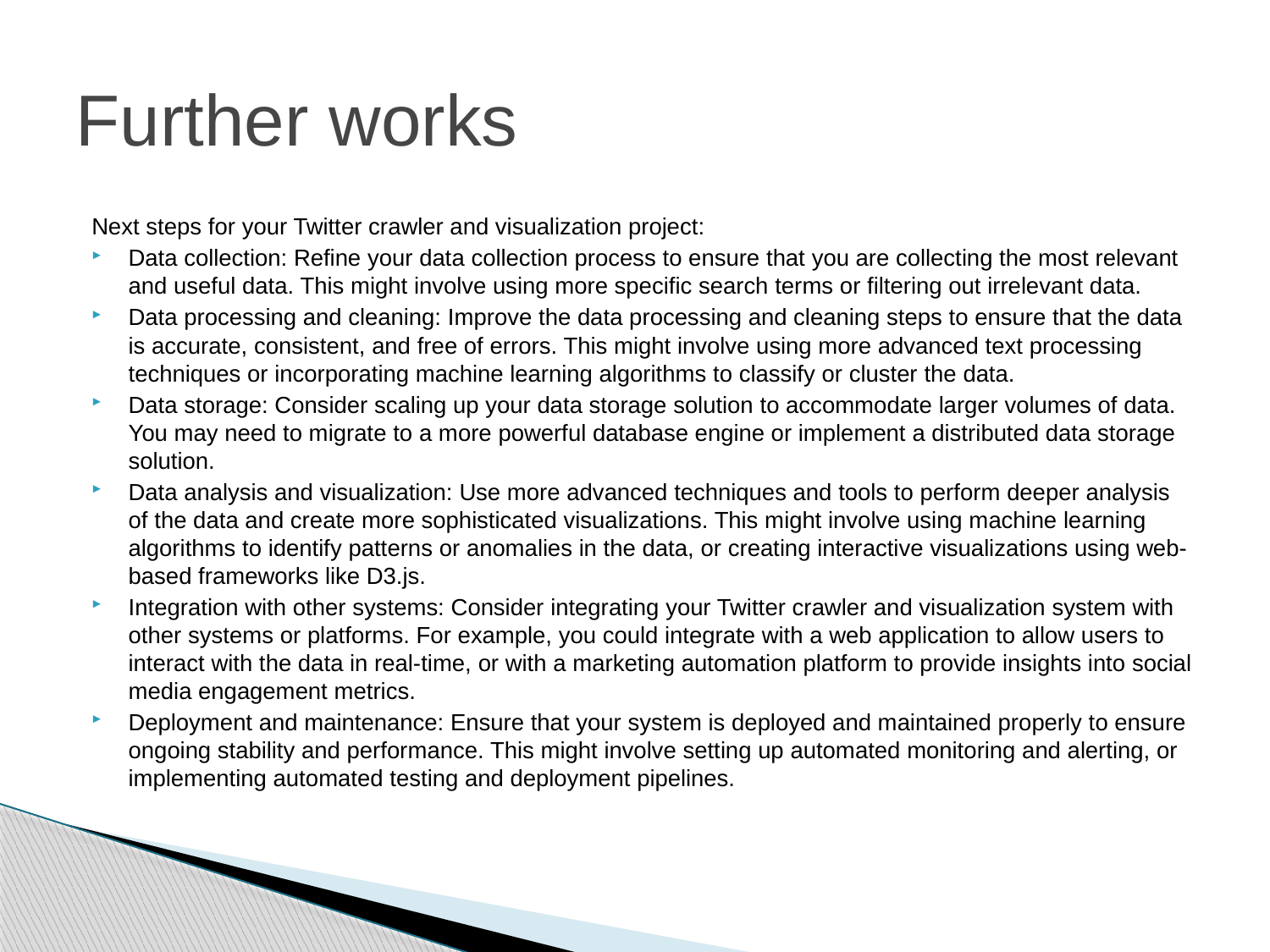

# Further works
Next steps for your Twitter crawler and visualization project:
Data collection: Refine your data collection process to ensure that you are collecting the most relevant and useful data. This might involve using more specific search terms or filtering out irrelevant data.
Data processing and cleaning: Improve the data processing and cleaning steps to ensure that the data is accurate, consistent, and free of errors. This might involve using more advanced text processing techniques or incorporating machine learning algorithms to classify or cluster the data.
Data storage: Consider scaling up your data storage solution to accommodate larger volumes of data. You may need to migrate to a more powerful database engine or implement a distributed data storage solution.
Data analysis and visualization: Use more advanced techniques and tools to perform deeper analysis of the data and create more sophisticated visualizations. This might involve using machine learning algorithms to identify patterns or anomalies in the data, or creating interactive visualizations using web-based frameworks like D3.js.
Integration with other systems: Consider integrating your Twitter crawler and visualization system with other systems or platforms. For example, you could integrate with a web application to allow users to interact with the data in real-time, or with a marketing automation platform to provide insights into social media engagement metrics.
Deployment and maintenance: Ensure that your system is deployed and maintained properly to ensure ongoing stability and performance. This might involve setting up automated monitoring and alerting, or implementing automated testing and deployment pipelines.